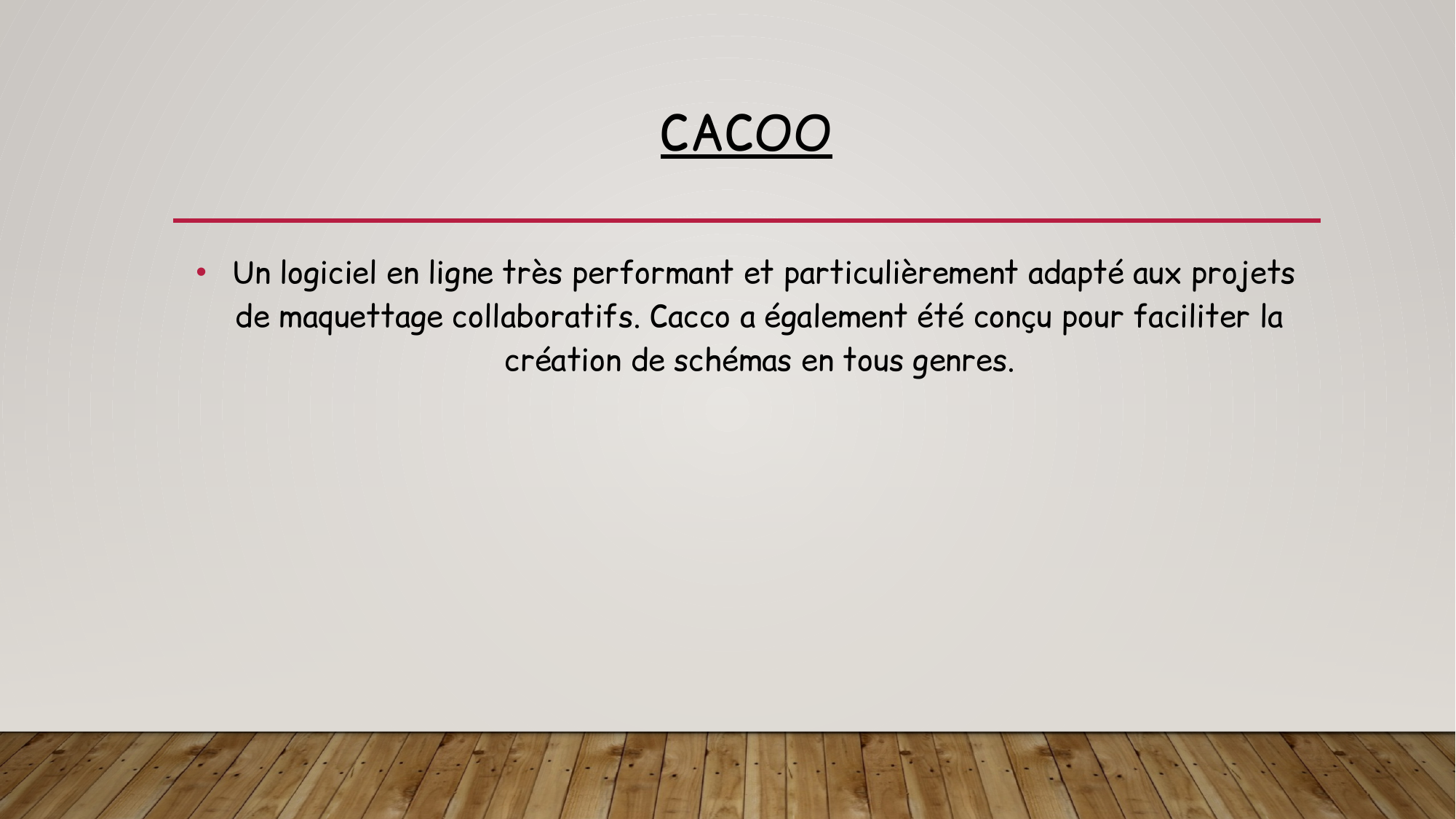

# Cacoo
 Un logiciel en ligne très performant et particulièrement adapté aux projets de maquettage collaboratifs. Cacco a également été conçu pour faciliter la création de schémas en tous genres.